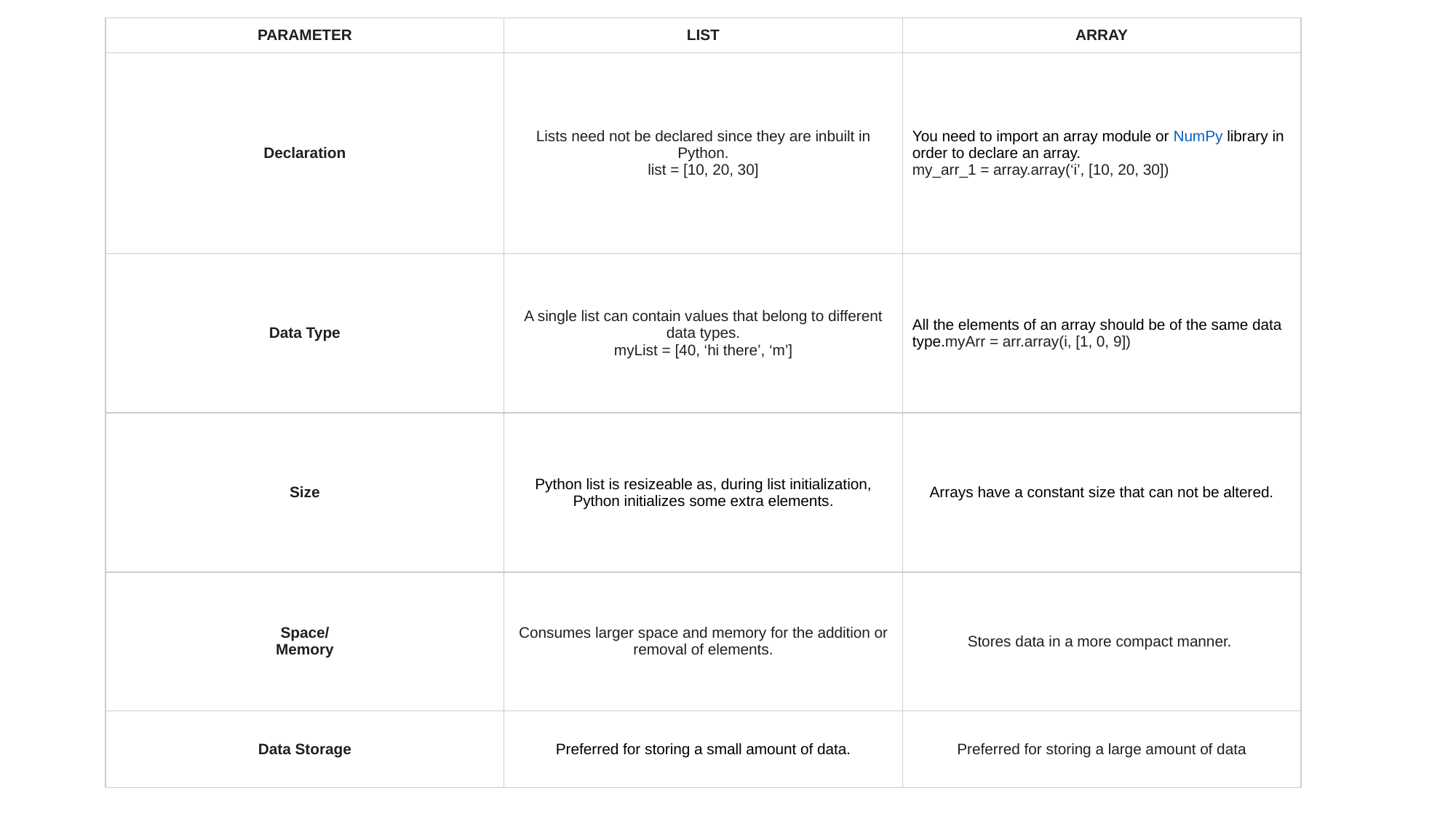

| PARAMETER | LIST | ARRAY |
| --- | --- | --- |
| Declaration | Lists need not be declared since they are inbuilt in Python. list = [10, 20, 30] | You need to import an array module or NumPy library in order to declare an array.  my\_arr\_1 = array.array(‘i’, [10, 20, 30]) |
| Data Type | A single list can contain values that belong to different data types. myList = [40, ‘hi there’, ‘m’] | All the elements of an array should be of the same data type.myArr = arr.array(i, [1, 0, 9]) |
| Size | Python list is resizeable as, during list initialization, Python initializes some extra elements. | Arrays have a constant size that can not be altered. |
| Space/ Memory | Consumes larger space and memory for the addition or removal of elements. | Stores data in a more compact manner. |
| Data Storage | Preferred for storing a small amount of data. | Preferred for storing a large amount of data |